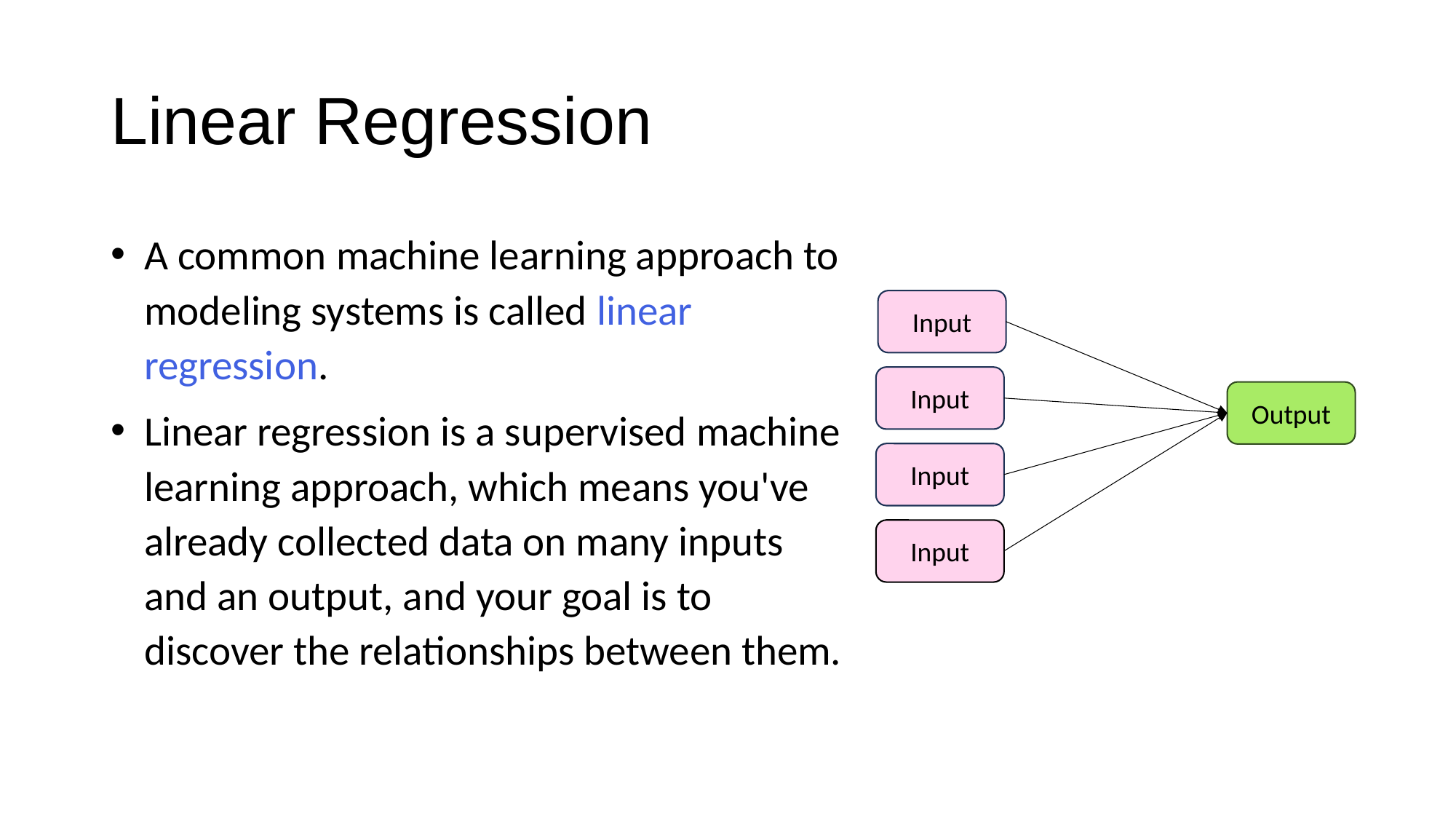

# Linear Regression
A common machine learning approach to modeling systems is called linear regression.
Linear regression is a supervised machine learning approach, which means you've already collected data on many inputs and an output, and your goal is to discover the relationships between them.

Input
Input
Output
Input
Input